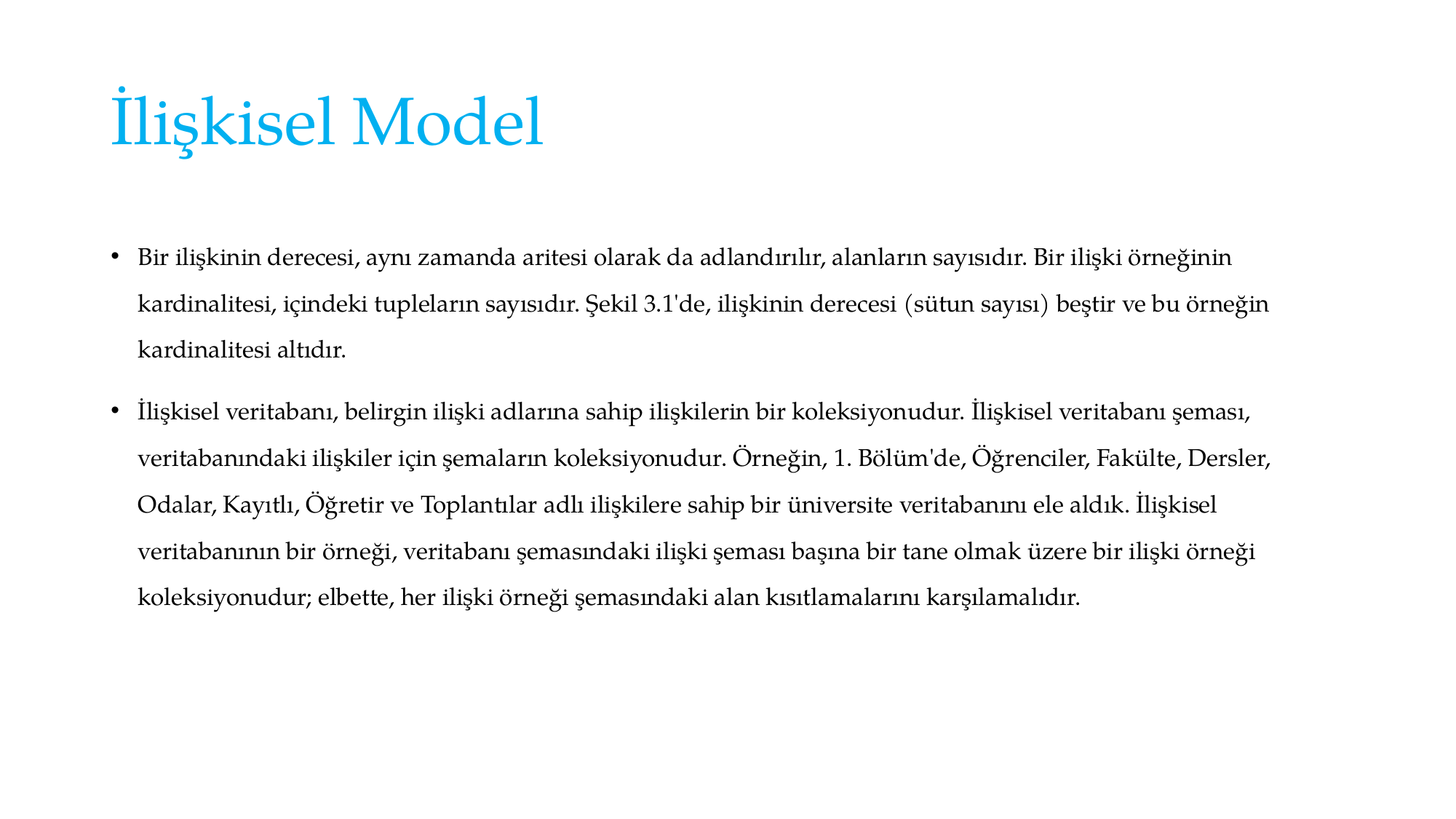

# İlişkisel Model
Bir ilişkinin derecesi, aynı zamanda aritesi olarak da adlandırılır, alanların sayısıdır. Bir ilişki örneğinin kardinalitesi, içindeki tupleların sayısıdır. Şekil 3.1'de, ilişkinin derecesi (sütun sayısı) beştir ve bu örneğin kardinalitesi altıdır.
İlişkisel veritabanı, belirgin ilişki adlarına sahip ilişkilerin bir koleksiyonudur. İlişkisel veritabanı şeması, veritabanındaki ilişkiler için şemaların koleksiyonudur. Örneğin, 1. Bölüm'de, Öğrenciler, Fakülte, Dersler, Odalar, Kayıtlı, Öğretir ve Toplantılar adlı ilişkilere sahip bir üniversite veritabanını ele aldık. İlişkisel veritabanının bir örneği, veritabanı şemasındaki ilişki şeması başına bir tane olmak üzere bir ilişki örneği koleksiyonudur; elbette, her ilişki örneği şemasındaki alan kısıtlamalarını karşılamalıdır.